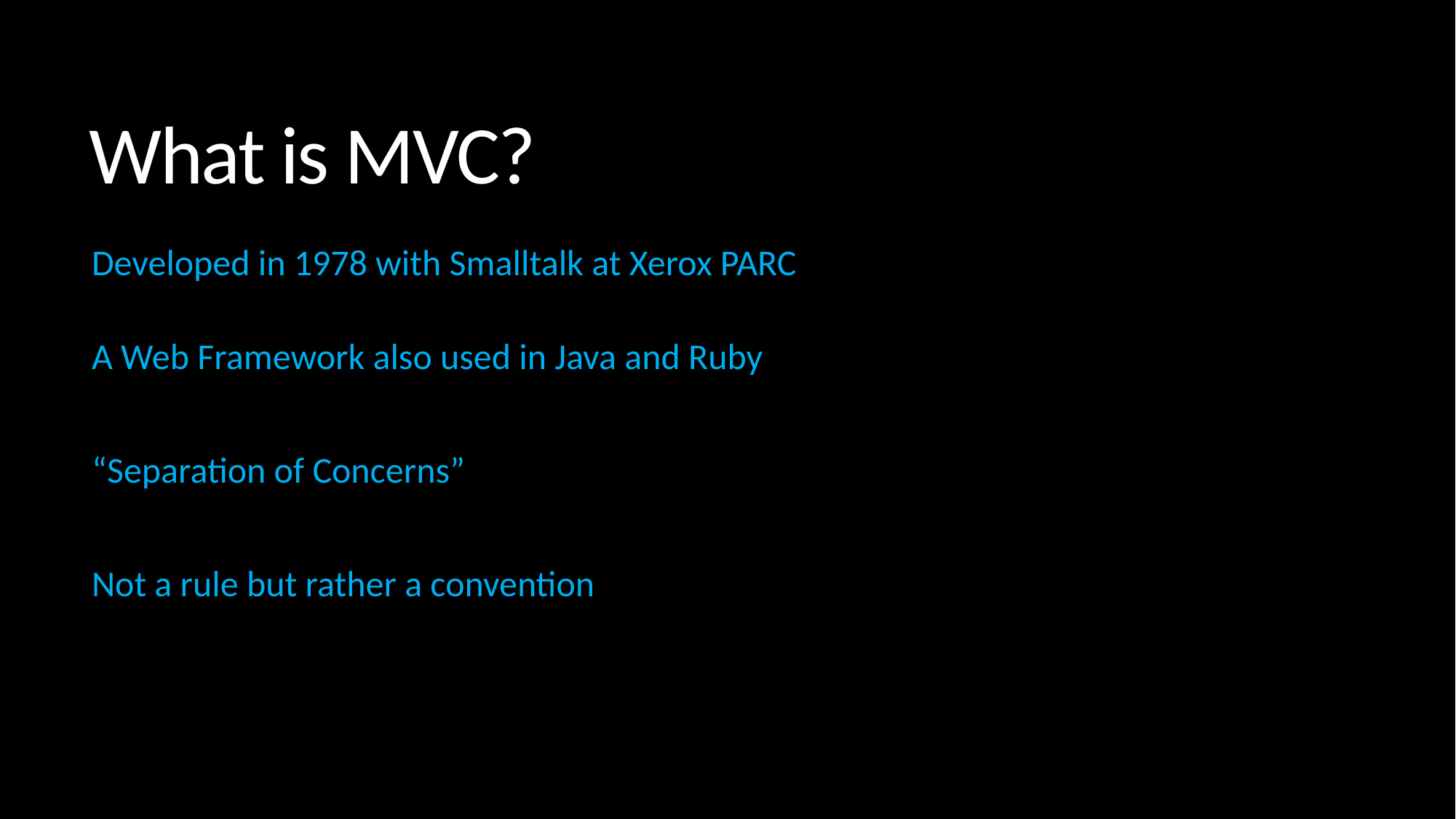

# What is MVC?
Developed in 1978 with Smalltalk at Xerox PARC
A Web Framework also used in Java and Ruby

“Separation of Concerns”

Not a rule but rather a convention